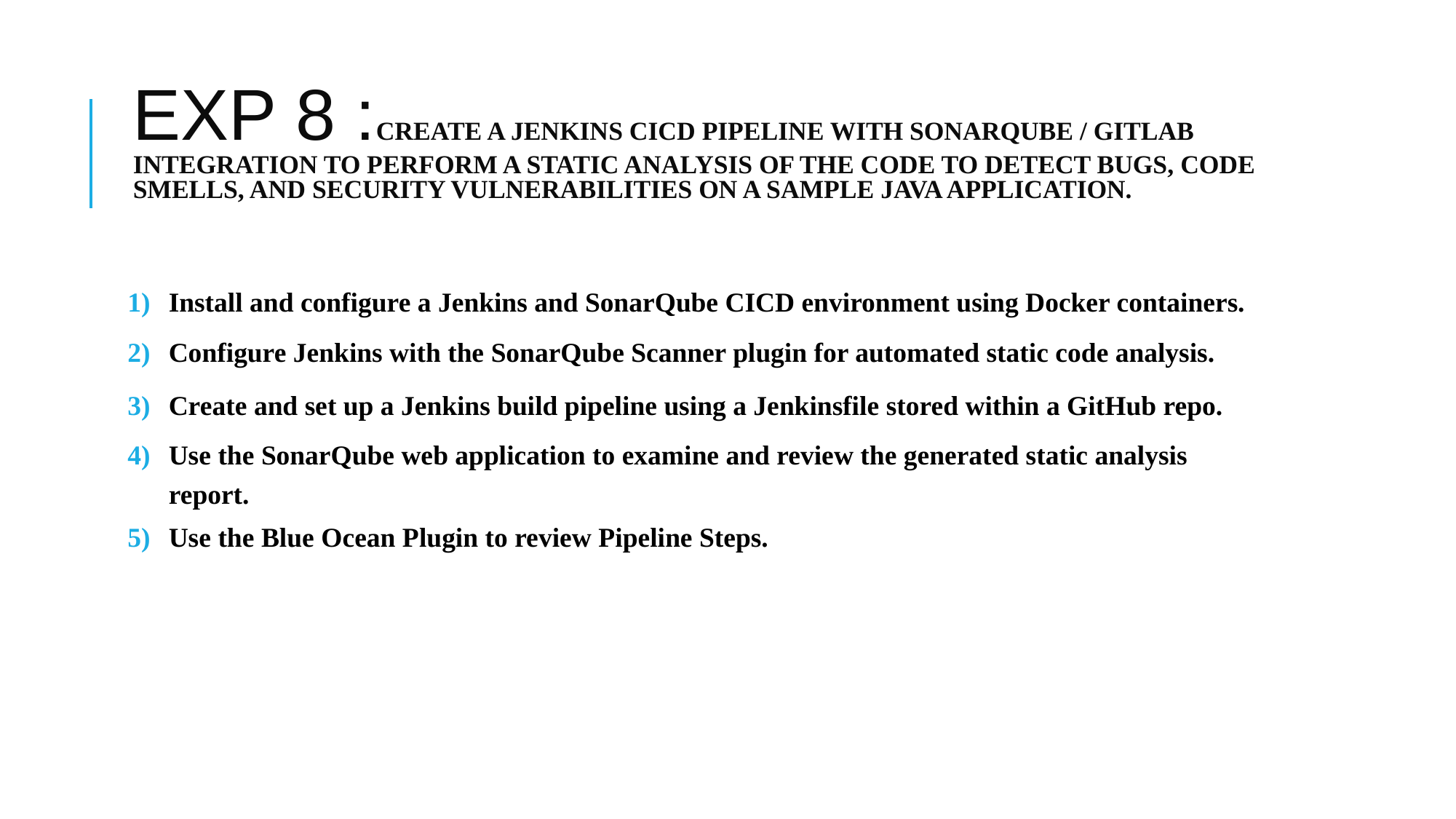

# EXP 8 :CREATE A JENKINS CICD PIPELINE WITH SONARQUBE / GITLAB INTEGRATION TO PERFORM A STATIC ANALYSIS OF THE CODE TO DETECT BUGS, CODE SMELLS, AND SECURITY VULNERABILITIES ON A SAMPLE JAVA APPLICATION.
Install and configure a Jenkins and SonarQube CICD environment using Docker containers.
Configure Jenkins with the SonarQube Scanner plugin for automated static code analysis.
Create and set up a Jenkins build pipeline using a Jenkinsfile stored within a GitHub repo.
Use the SonarQube web application to examine and review the generated static analysis report.
Use the Blue Ocean Plugin to review Pipeline Steps.